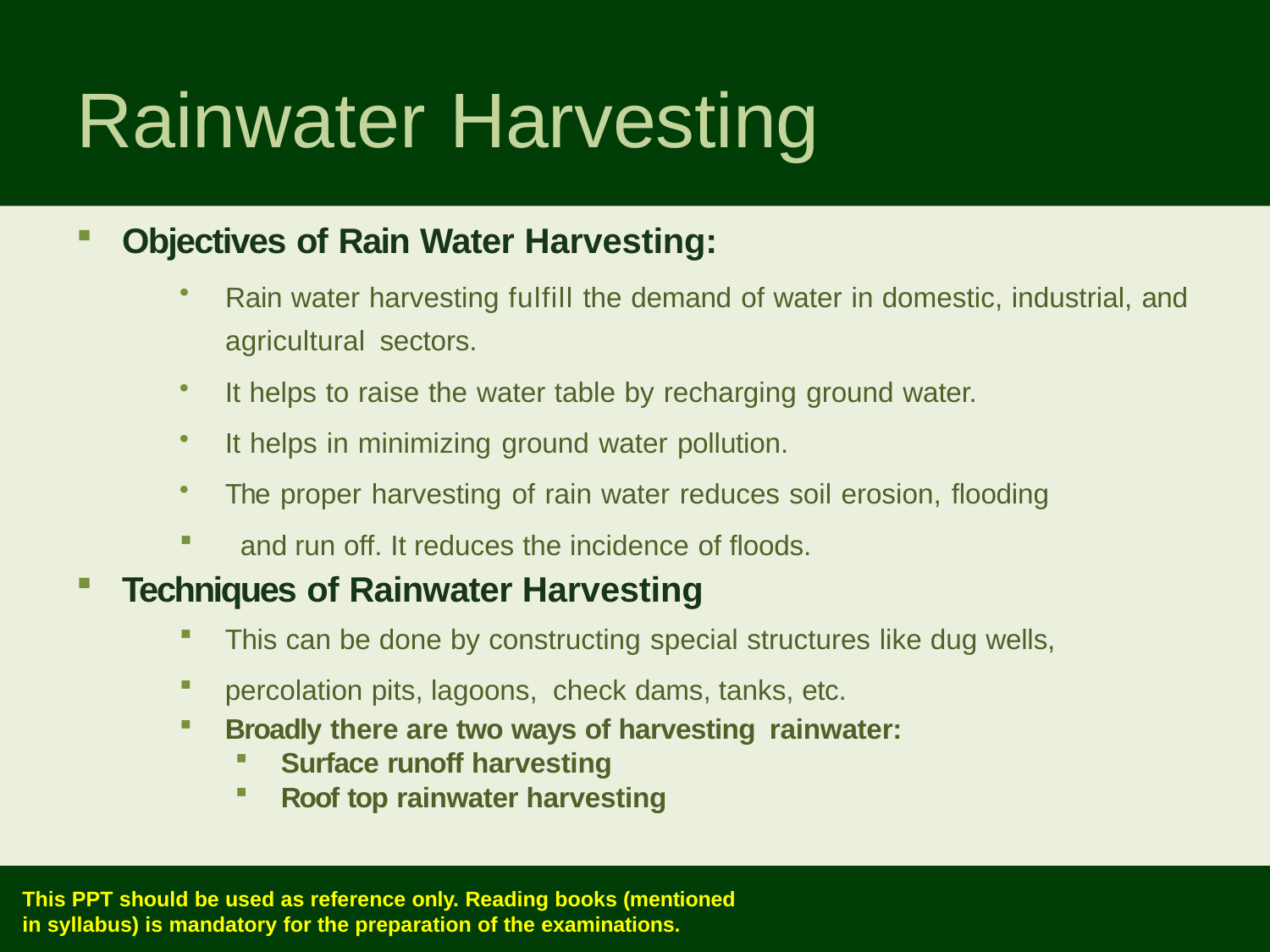

# Rainwater Harvesting
Objectives of Rain Water Harvesting:
Rain water harvesting fulfill the demand of water in domestic, industrial, and agricultural sectors.
It helps to raise the water table by recharging ground water.
It helps in minimizing ground water pollution.
The proper harvesting of rain water reduces soil erosion, flooding
and run off. It reduces the incidence of floods.
Techniques of Rainwater Harvesting
This can be done by constructing special structures like dug wells,
percolation pits, lagoons, check dams, tanks, etc.
Broadly there are two ways of harvesting rainwater:
Surface runoff harvesting
Roof top rainwater harvesting
This PPT should be used as reference only. Reading books (mentioned
in syllabus) is mandatory for the preparation of the examinations.